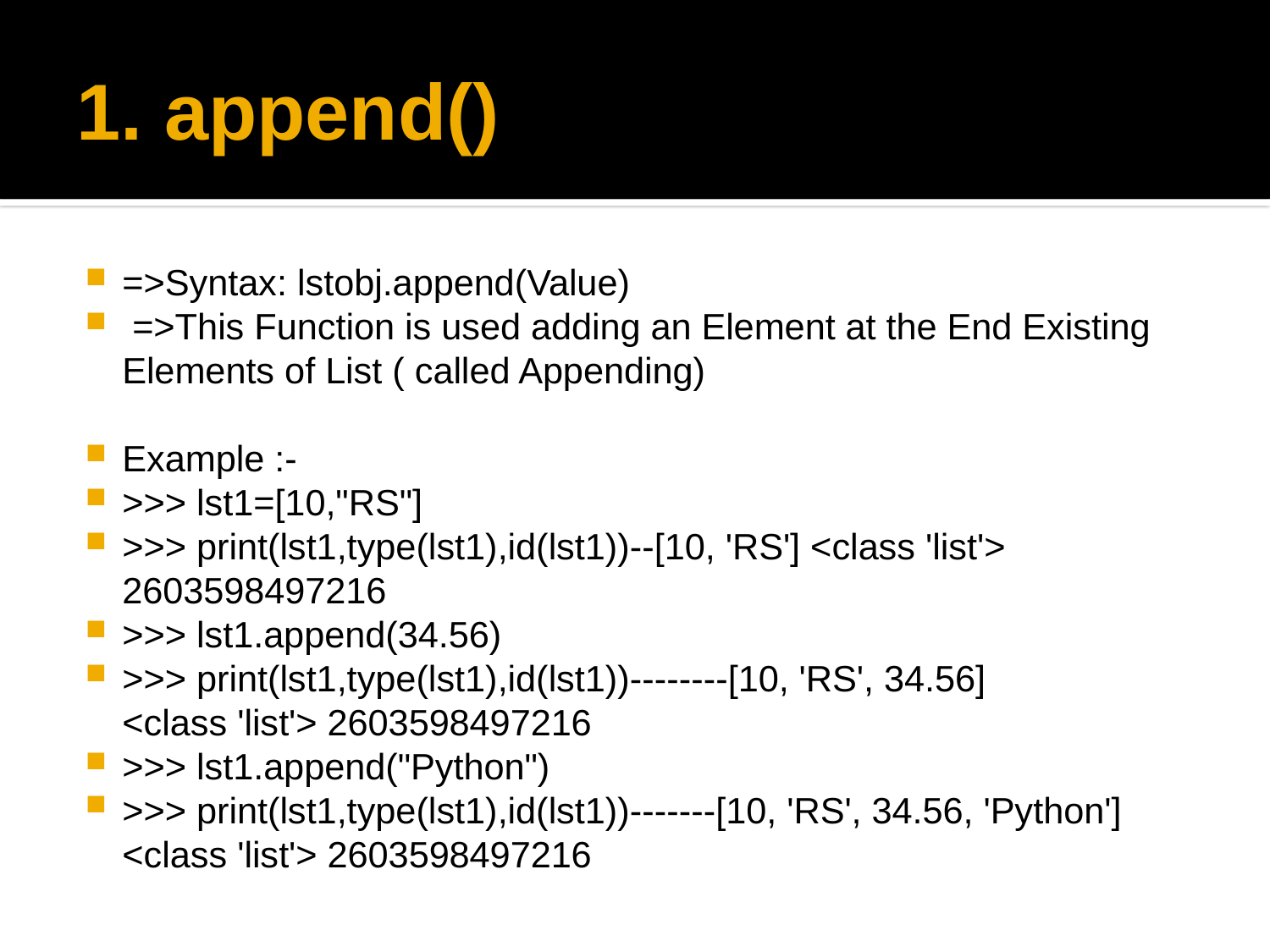

# 1. append()
=>Syntax: lstobj.append(Value)
 =>This Function is used adding an Element at the End Existing Elements of List ( called Appending)

Example :-
>>> lst1=[10,"RS"]
>>> print(lst1,type(lst1),id(lst1))--[10, 'RS'] <class 'list'> 						2603598497216
>>> lst1.append(34.56)
>>> print(lst1,type(lst1),id(lst1))--------[10, 'RS', 34.56] 				      <class 'list'> 2603598497216
>>> lst1.append("Python")
>>> print(lst1,type(lst1),id(lst1))-------[10, 'RS', 34.56, 'Python'] <class 'list'> 2603598497216